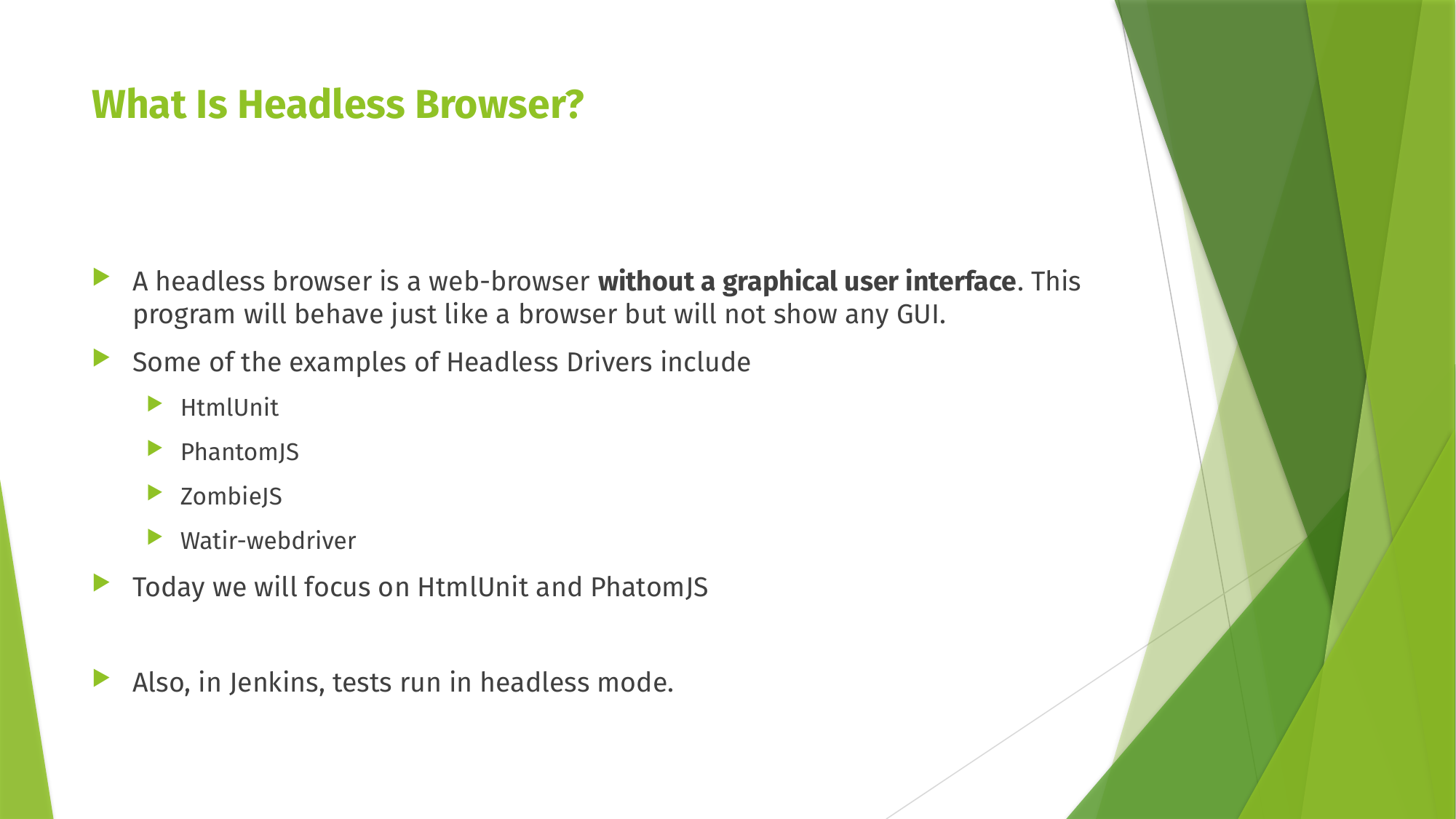

# What Is Headless Browser?
A headless browser is a web-browser without a graphical user interface. This program will behave just like a browser but will not show any GUI.
Some of the examples of Headless Drivers include
HtmlUnit
PhantomJS
ZombieJS
Watir-webdriver
Today we will focus on HtmlUnit and PhatomJS

Also, in Jenkins, tests run in headless mode.